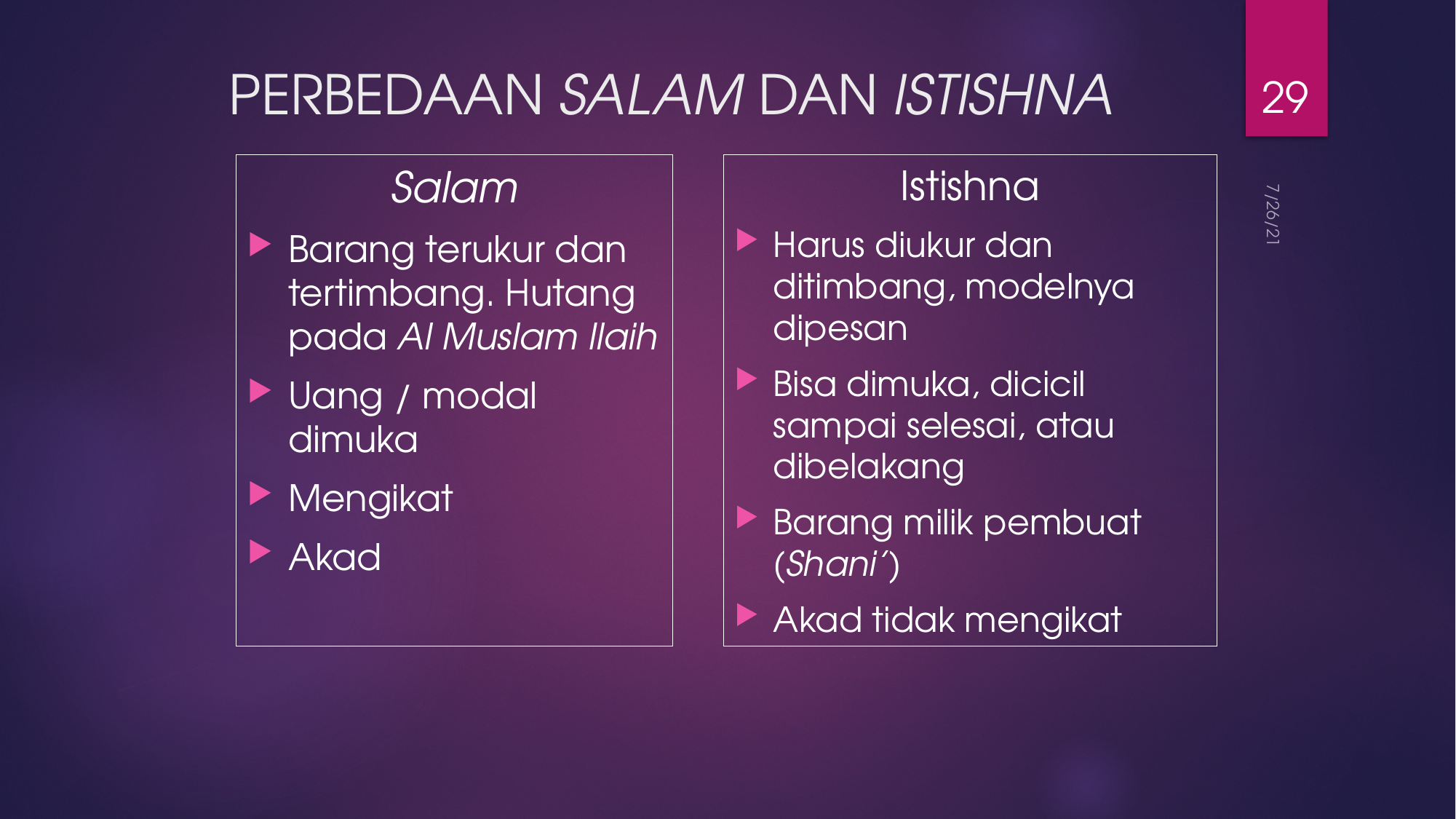

29
Perbedaan Salam dan Istishna
Salam
Barang terukur dan tertimbang. Hutang pada Al Muslam Ilaih
Uang / modal dimuka
Mengikat
Akad
Istishna
Harus diukur dan ditimbang, modelnya dipesan
Bisa dimuka, dicicil sampai selesai, atau dibelakang
Barang milik pembuat (Shani’)
Akad tidak mengikat
7/26/21